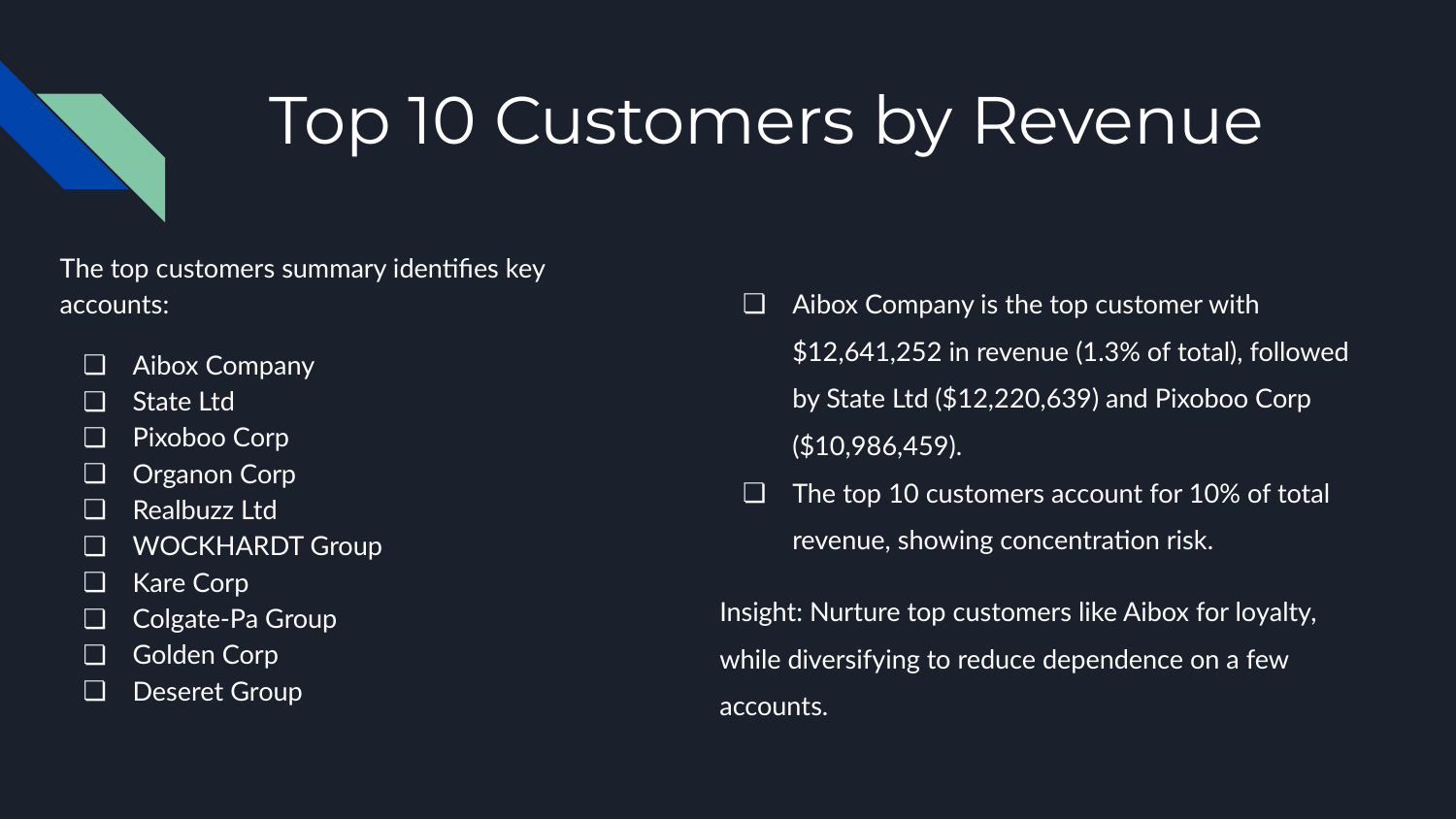

# Top 10 Customers by Revenue
The top customers summary identifies key accounts:
Aibox Company
State Ltd
Pixoboo Corp
Organon Corp
Realbuzz Ltd
WOCKHARDT Group
Kare Corp
Colgate-Pa Group
Golden Corp
Deseret Group

Aibox Company is the top customer with $12,641,252 in revenue (1.3% of total), followed by State Ltd ($12,220,639) and Pixoboo Corp ($10,986,459).
The top 10 customers account for 10% of total revenue, showing concentration risk.
Insight: Nurture top customers like Aibox for loyalty, while diversifying to reduce dependence on a few accounts.